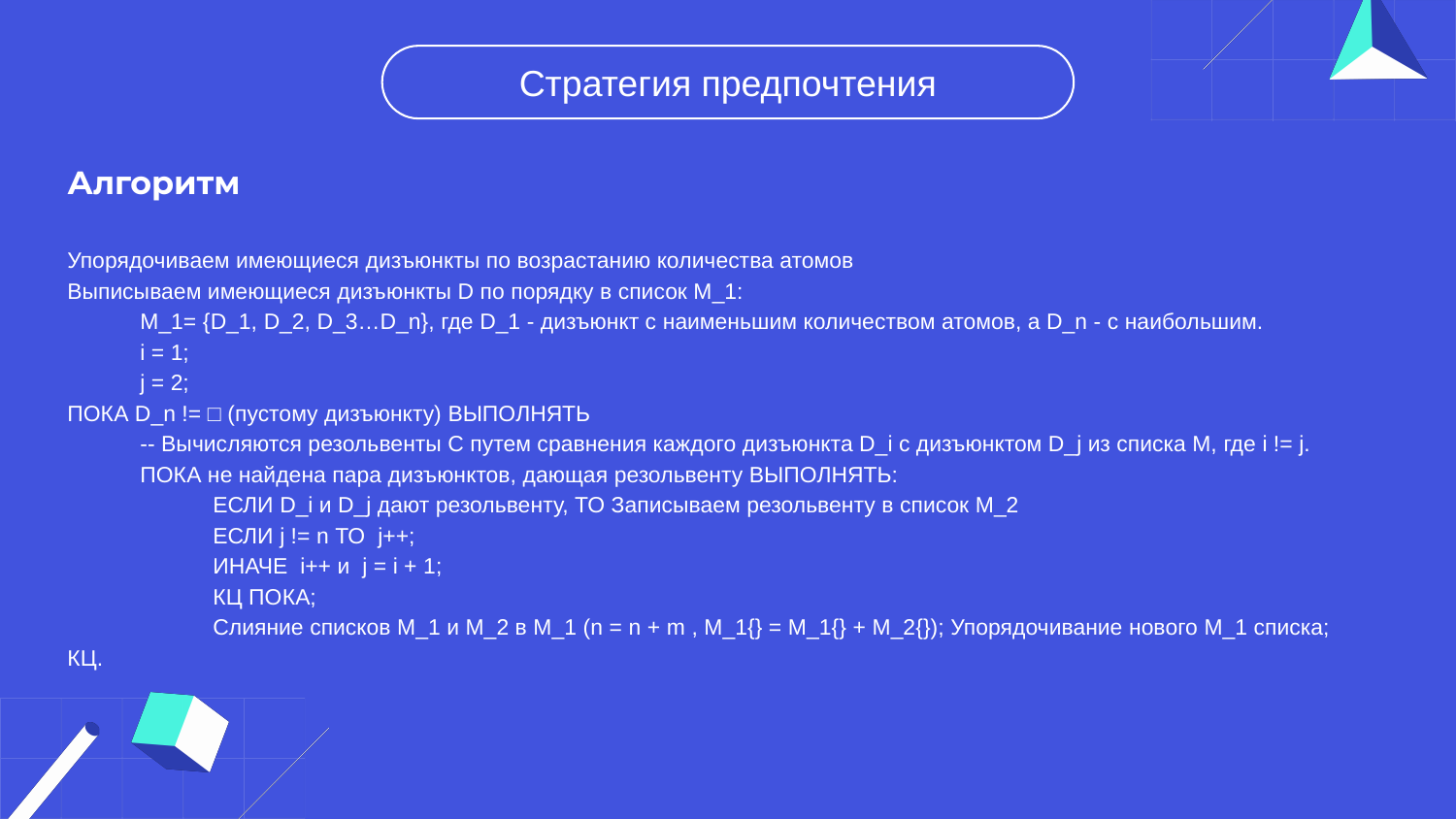

Стратегия предпочтения
Алгоритм

Упорядочиваем имеющиеся дизъюнкты по возрастанию количества атомов
Выписываем имеющиеся дизъюнкты D по порядку в список M_1:
M_1= {D_1, D_2, D_3…D_n}, где D_1 - дизъюнкт с наименьшим количеством атомов, а D_n - с наибольшим.
i = 1;
j = 2;
ПОКА D_n != □ (пустому дизъюнкту) ВЫПОЛНЯТЬ
-- Вычисляются резольвенты C путем сравнения каждого дизъюнкта D_i с дизъюнктом D_j из списка M, где i != j.
ПОКА не найдена пара дизъюнктов, дающая резольвенту ВЫПОЛНЯТЬ:
	ЕСЛИ D_i и D_j дают резольвенту, ТО Записываем резольвенту в список M_2
ЕСЛИ j != n ТО  j++;
ИНАЧЕ  i++ и  j = i + 1;
	КЦ ПОКА;
	Слияние списков M_1 и M_2 в М_1 (n = n + m , M_1{} = M_1{} + M_2{}); Упорядочивание нового M_1 списка;
КЦ.